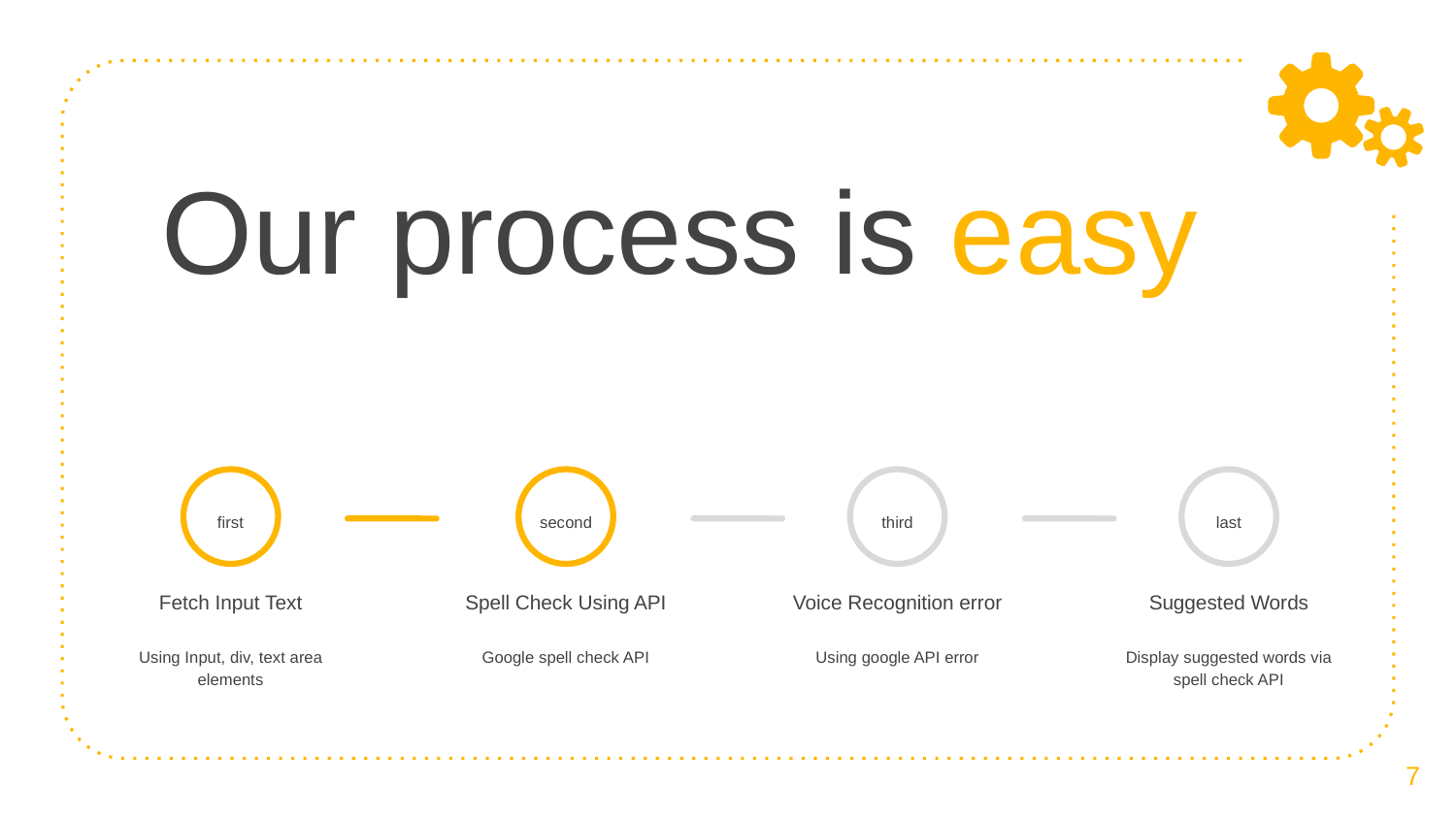

# Our process is easy

first
third
last
second

Fetch Input Text
Spell Check Using API

Voice Recognition error
Suggested Words
Using google API error
Using Input, div, text area elements
Google spell check API
Display suggested words via spell check API
7